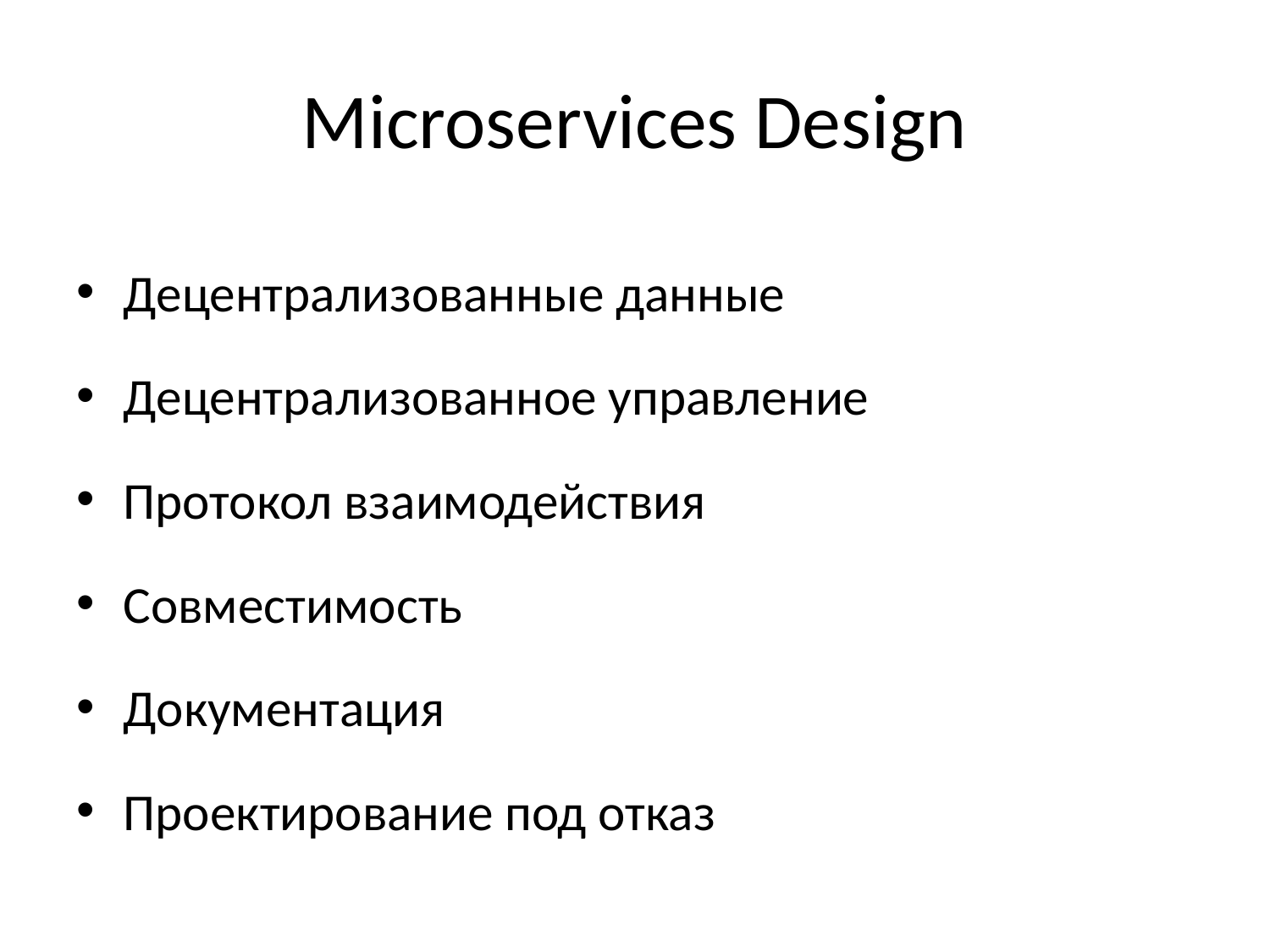

# Microservices Design
Децентрализованные данные
Децентрализованное управление
Протокол взаимодействия
Совместимость
Документация
Проектирование под отказ